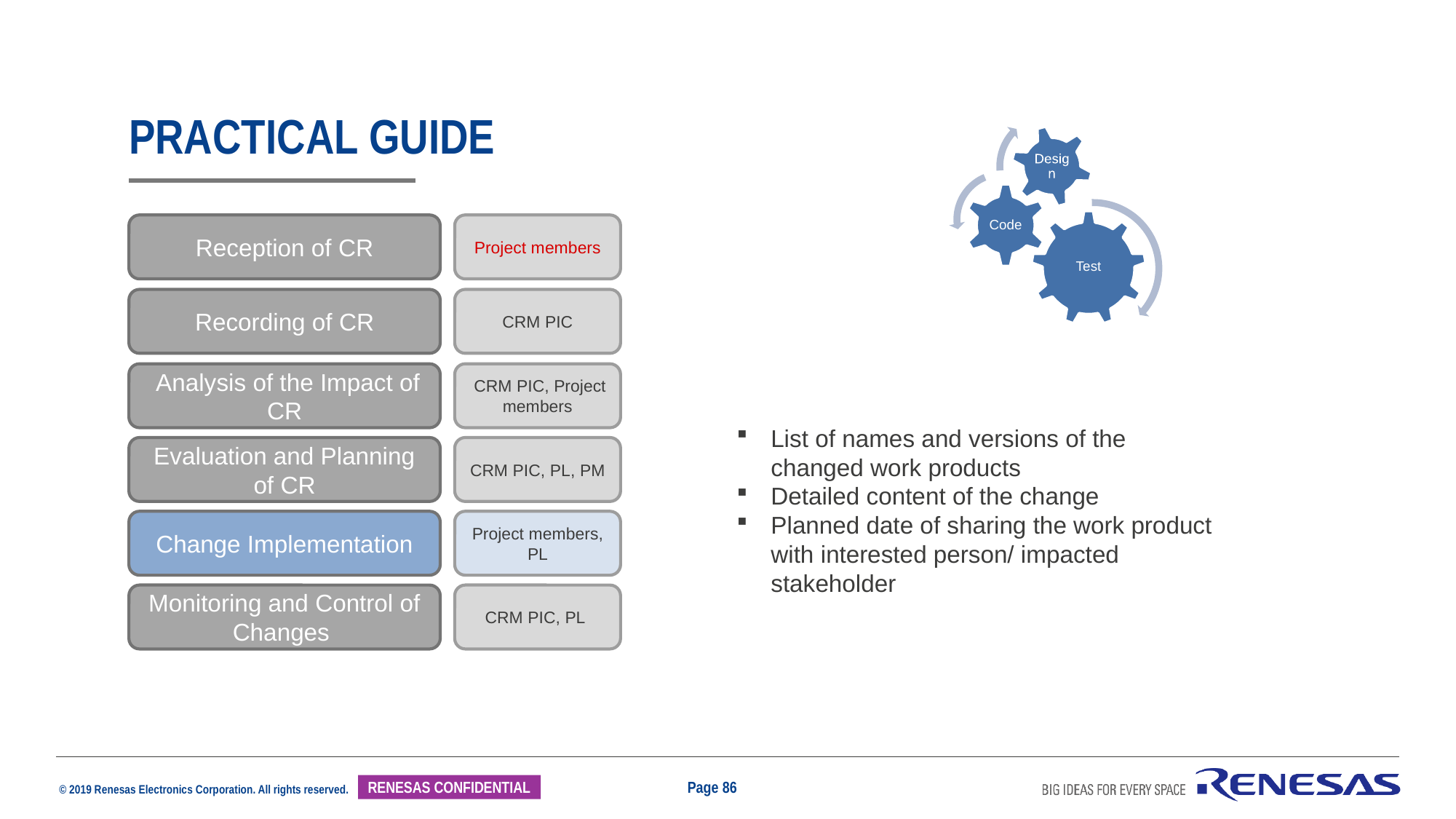

# Practical guide
Test
Code
Design
Reception of CR
Project members
Recording of CR
CRM PIC
 Analysis of the Impact of CR
 CRM PIC, Project members
List of names and versions of the changed work products
Detailed content of the change
Planned date of sharing the work product with interested person/ impacted stakeholder
Evaluation and Planning of CR
CRM PIC, PL, PM
Change Implementation
Project members, PL
Monitoring and Control of Changes
CRM PIC, PL
Page 86